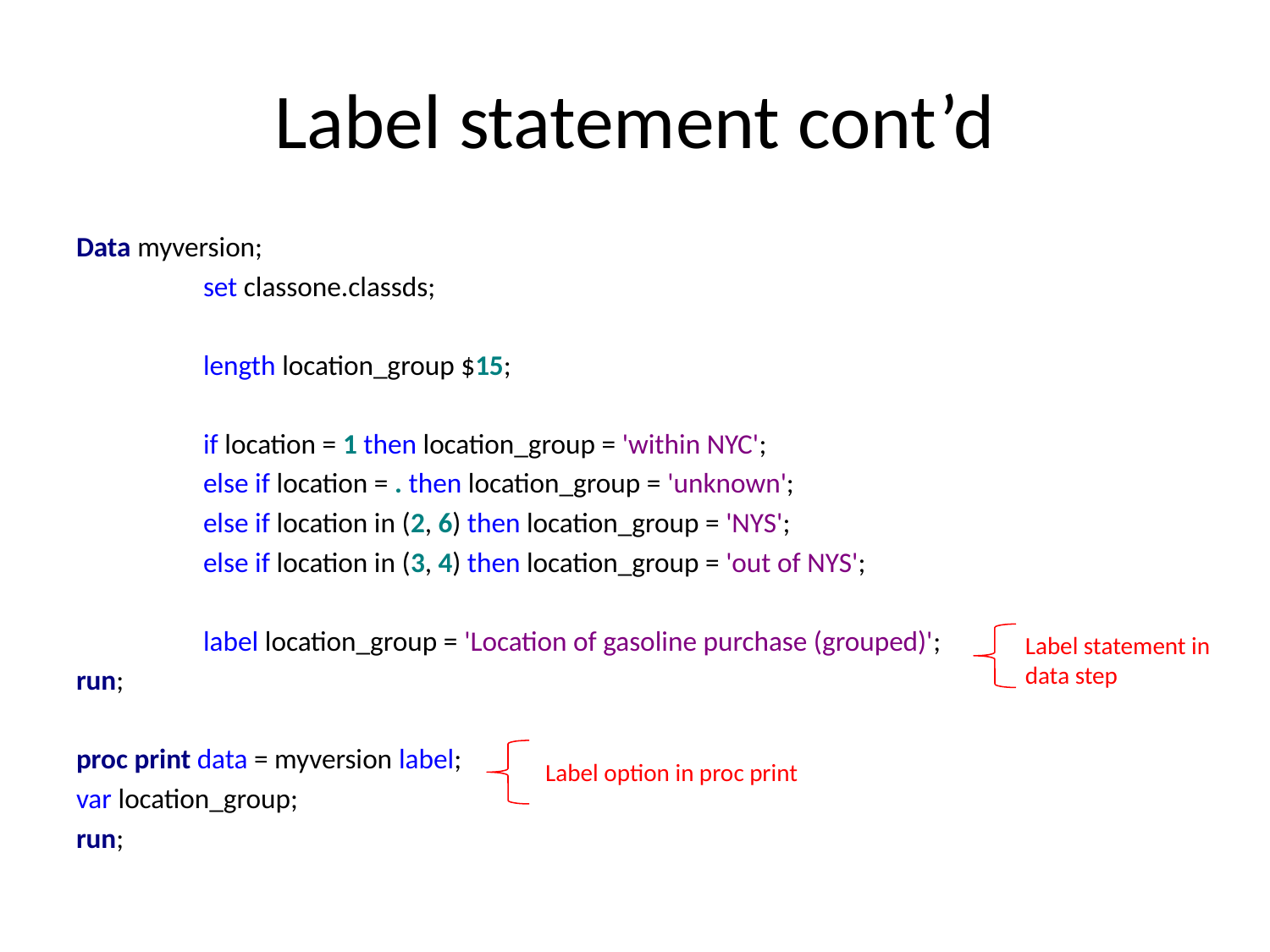

# Label statement cont’d
Data myversion;
	set classone.classds;

	length location_group $15;

	if location = 1 then location_group = 'within NYC';
	else if location = . then location_group = 'unknown';
	else if location in (2, 6) then location_group = 'NYS';
	else if location in (3, 4) then location_group = 'out of NYS';

	label location_group = 'Location of gasoline purchase (grouped)';
run;

proc print data = myversion label;
var location_group;
run;

Label statement in data step

Label option in proc print